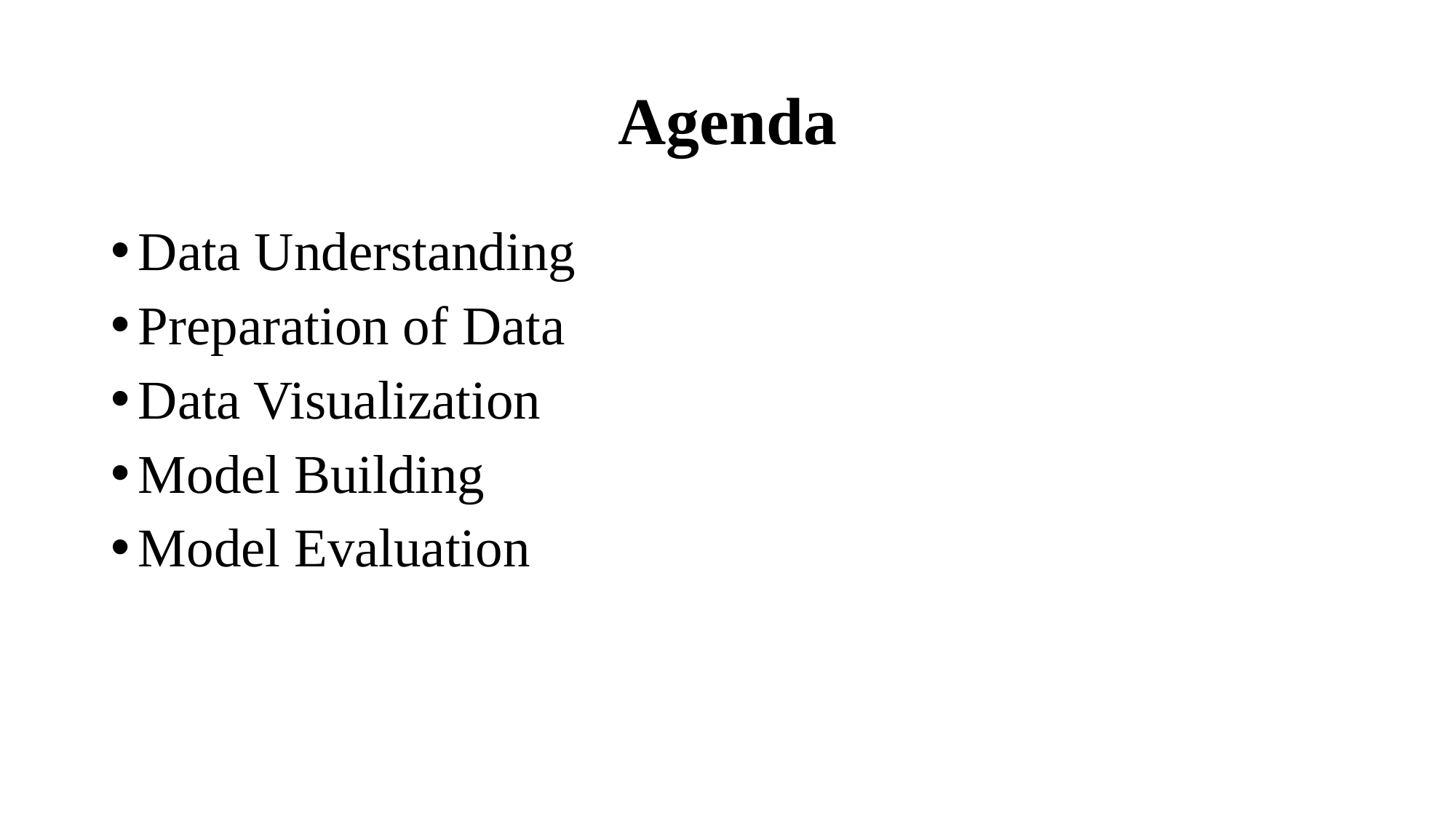

# Agenda
Data Understanding
Preparation of Data
Data Visualization
Model Building
Model Evaluation